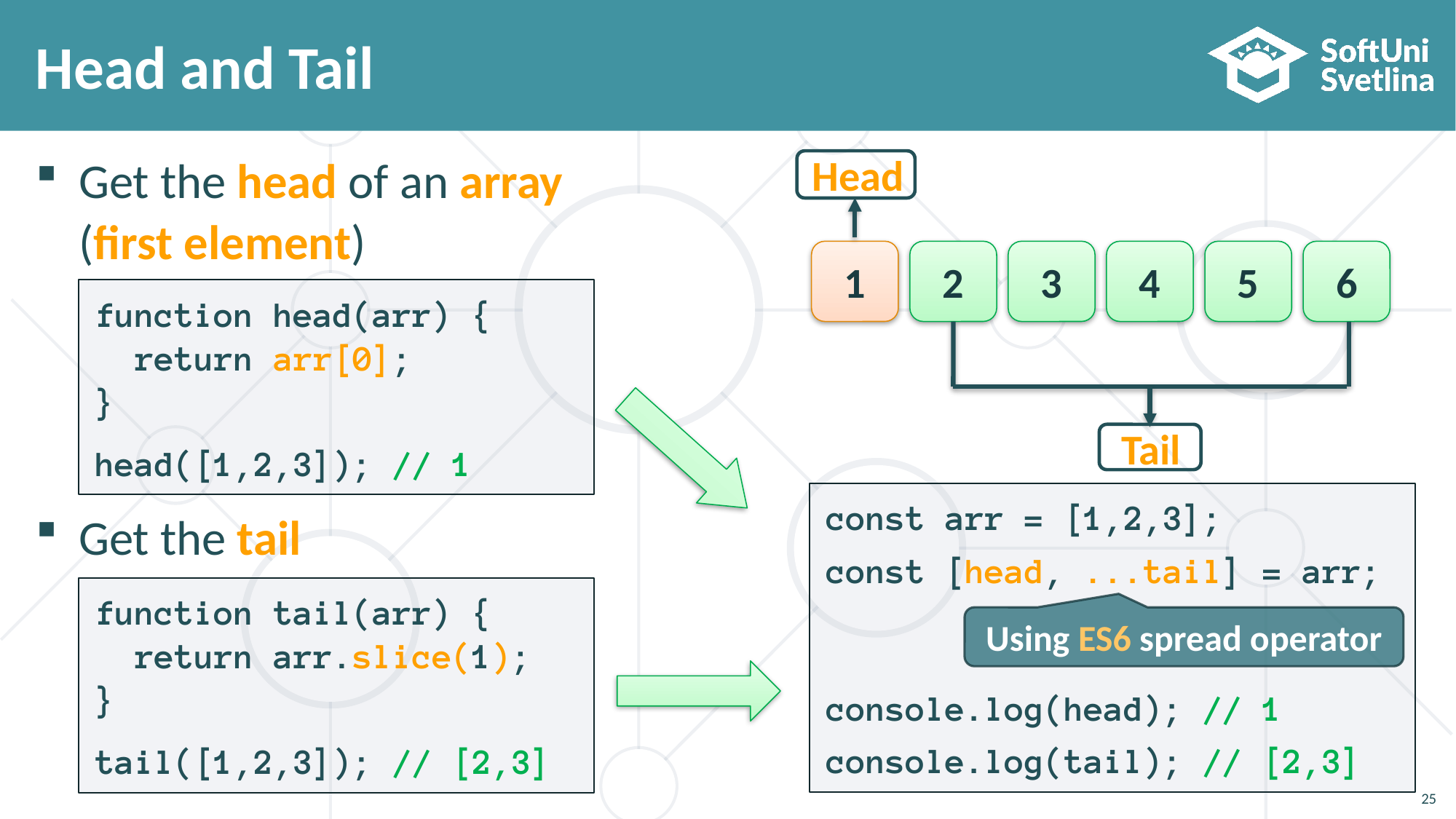

# Head and Tail
Get the head of an array
(first element)

Get the tail

Head
6
5
4
3
2
1

Tail
function head(arr) {
  return arr[0];
}
head([1,2,3]); // 1

const arr = [1,2,3];
const [head, ...tail] = arr;

console.log(head); // 1
console.log(tail); // [2,3]
function tail(arr) {
  return arr.slice(1);
}
tail([1,2,3]); // [2,3]
Using ES6 spread operator

25